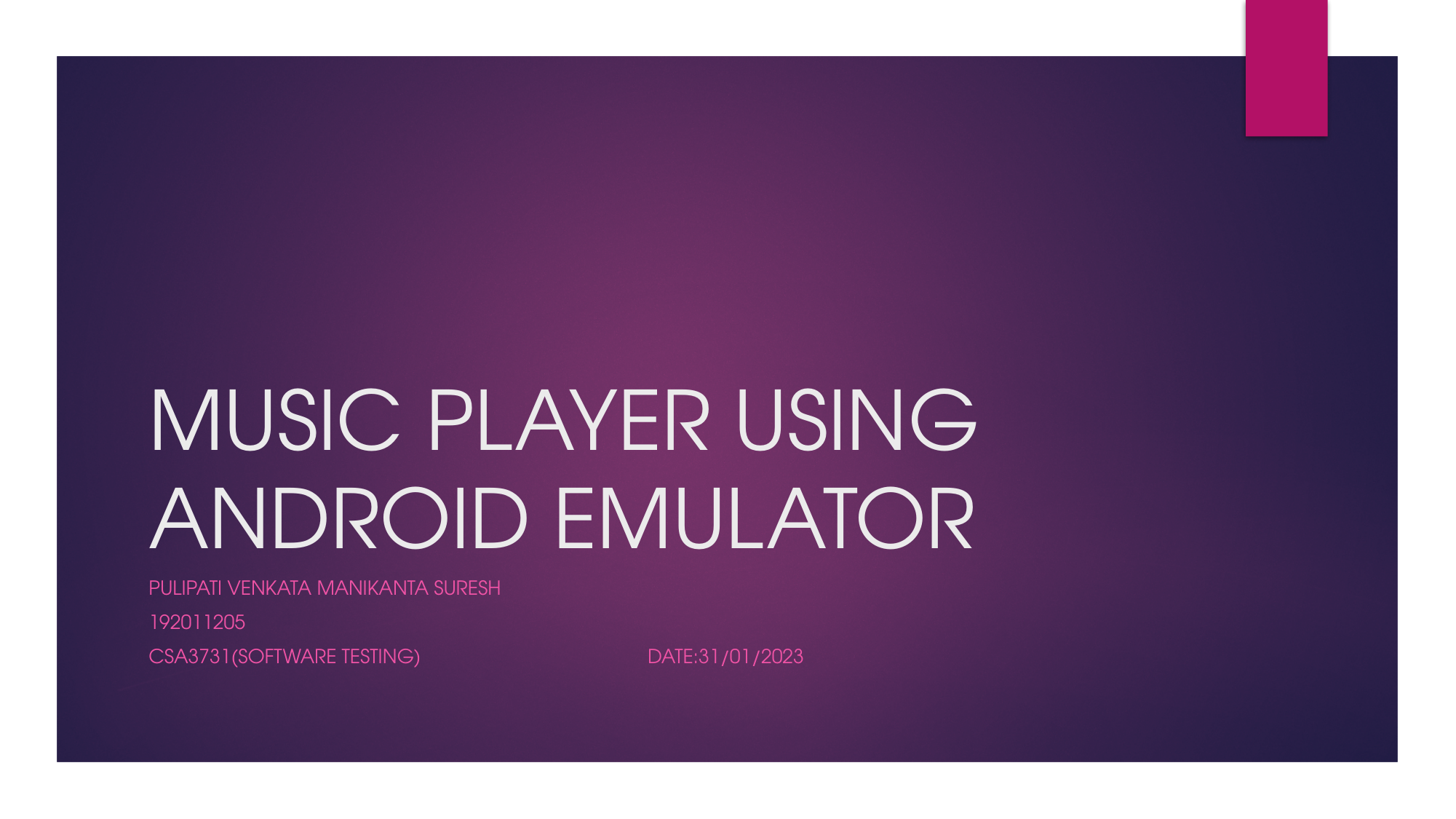

# MUSIC PLAYER USING ANDROID EMULATOR
PULIPATI VENKATA MANIKANTA SURESH
192011205
CSA3731(SOFTWARE TESTING)                                           DATE:31/01/2023